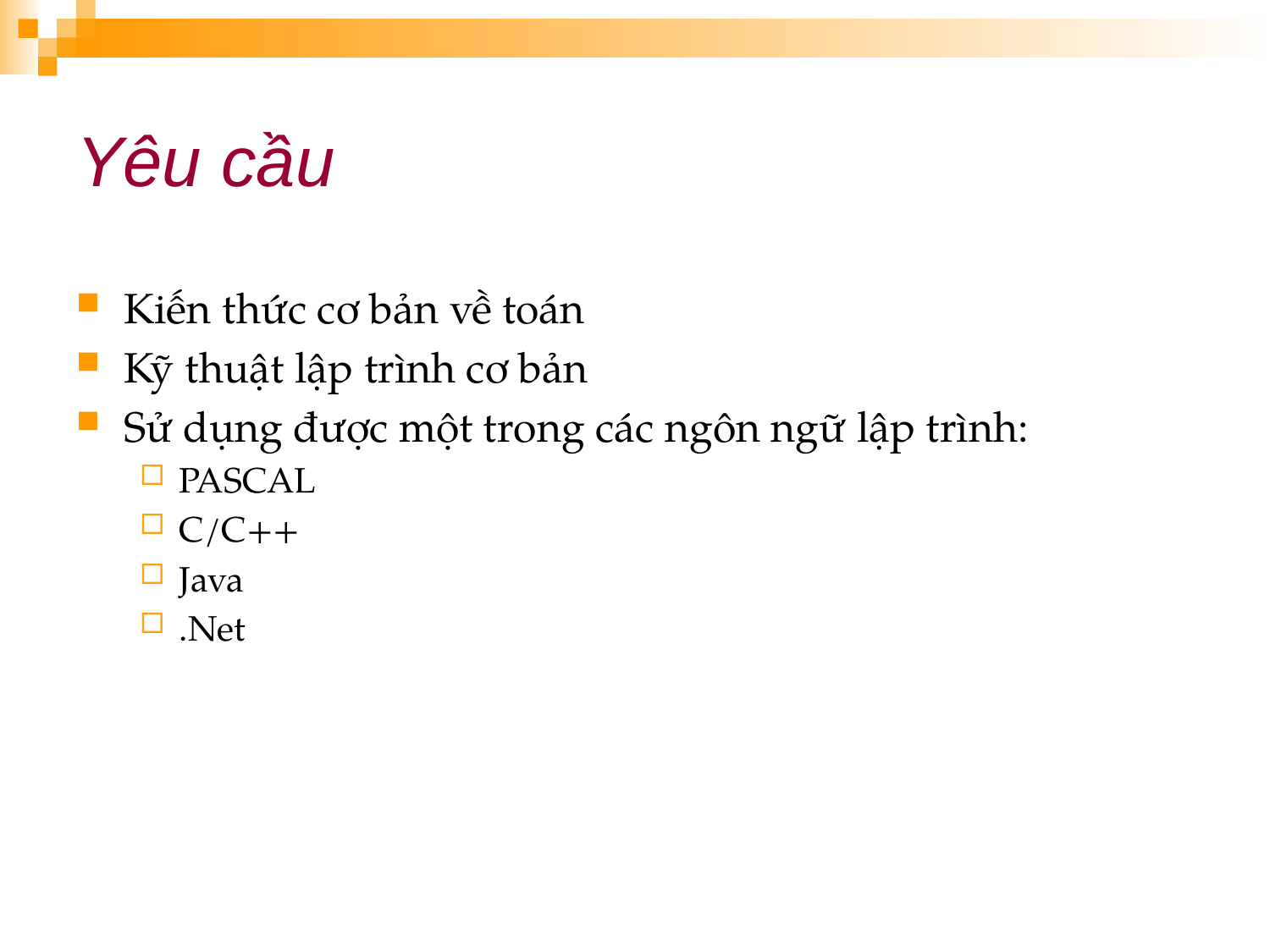

# Yêu cầu
Kiến thức cơ bản về toán
Kỹ thuật lập trình cơ bản
Sử dụng được một trong các ngôn ngữ lập trình:
PASCAL
C/C++
Java
.Net